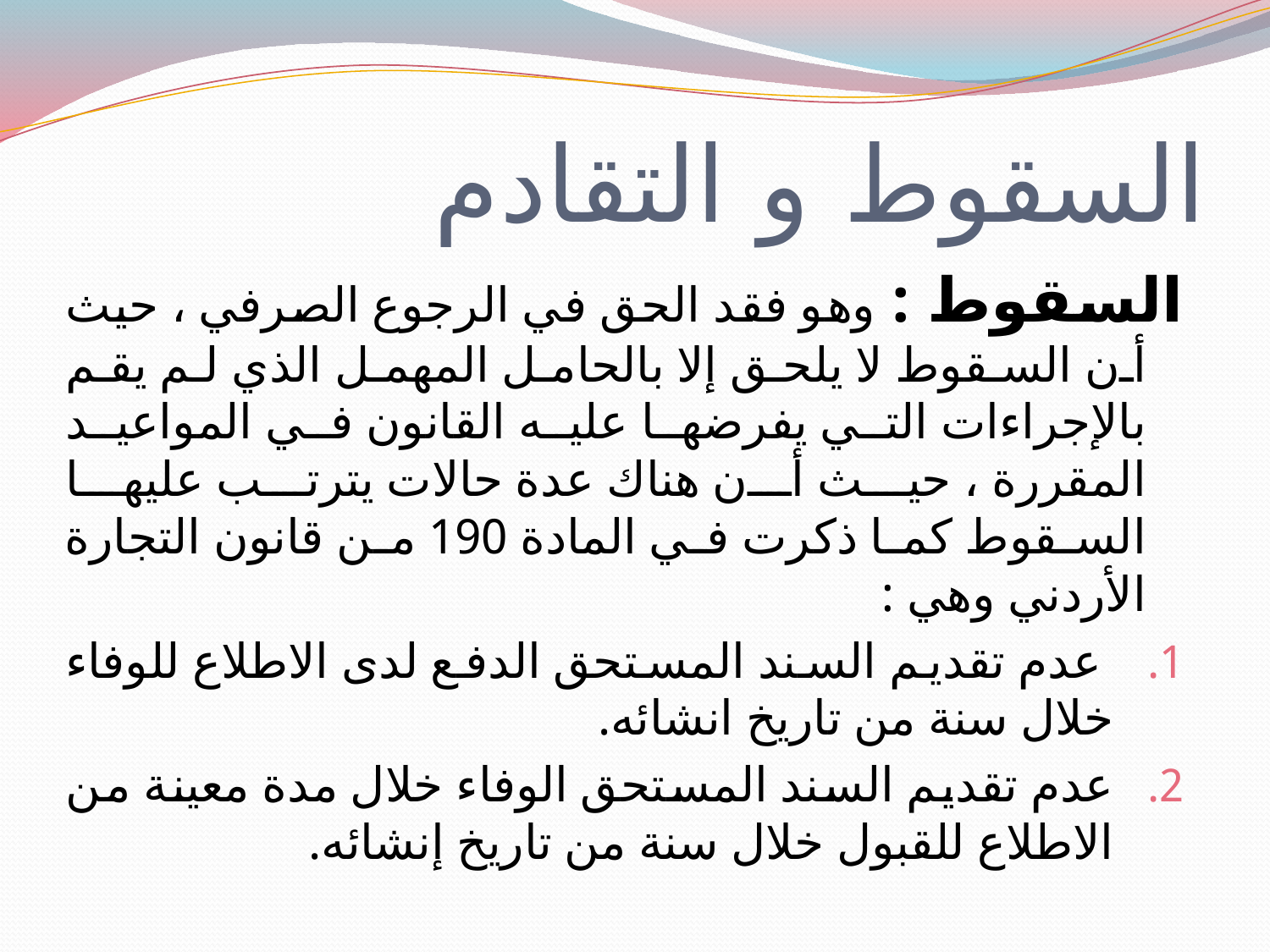

# السقوط و التقادم
السقوط : وهو فقد الحق في الرجوع الصرفي ، حيث أن السقوط لا يلحق إلا بالحامل المهمل الذي لم يقم بالإجراءات التي يفرضها عليه القانون في المواعيد المقررة ، حيث أن هناك عدة حالات يترتب عليها السقوط كما ذكرت في المادة 190 من قانون التجارة الأردني وهي :
 عدم تقديم السند المستحق الدفع لدى الاطلاع للوفاء خلال سنة من تاريخ انشائه.
عدم تقديم السند المستحق الوفاء خلال مدة معينة من الاطلاع للقبول خلال سنة من تاريخ إنشائه.